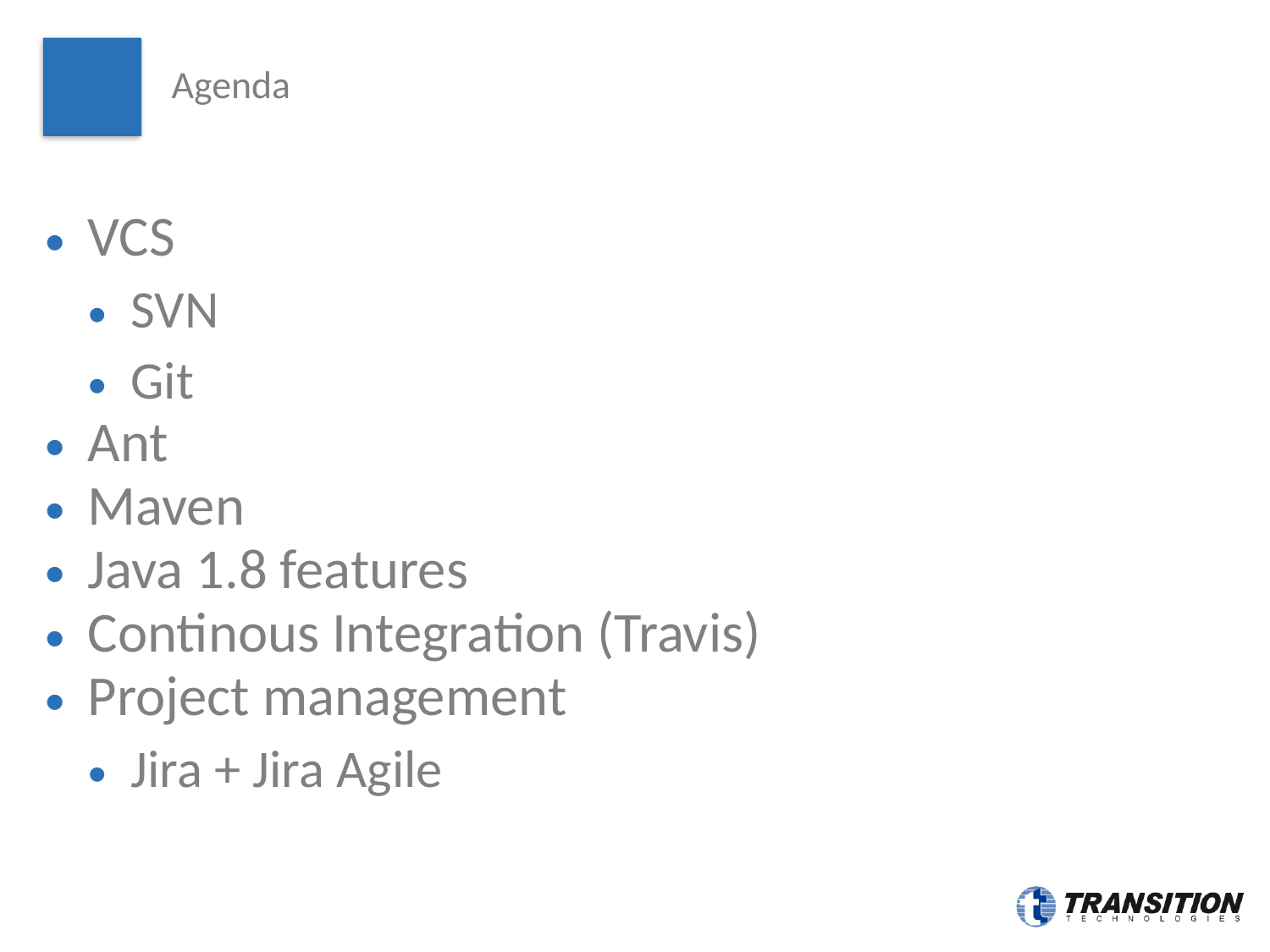

# Agenda
VCS
SVN
Git
Ant
Maven
Java 1.8 features
Continous Integration (Travis)
Project management
Jira + Jira Agile